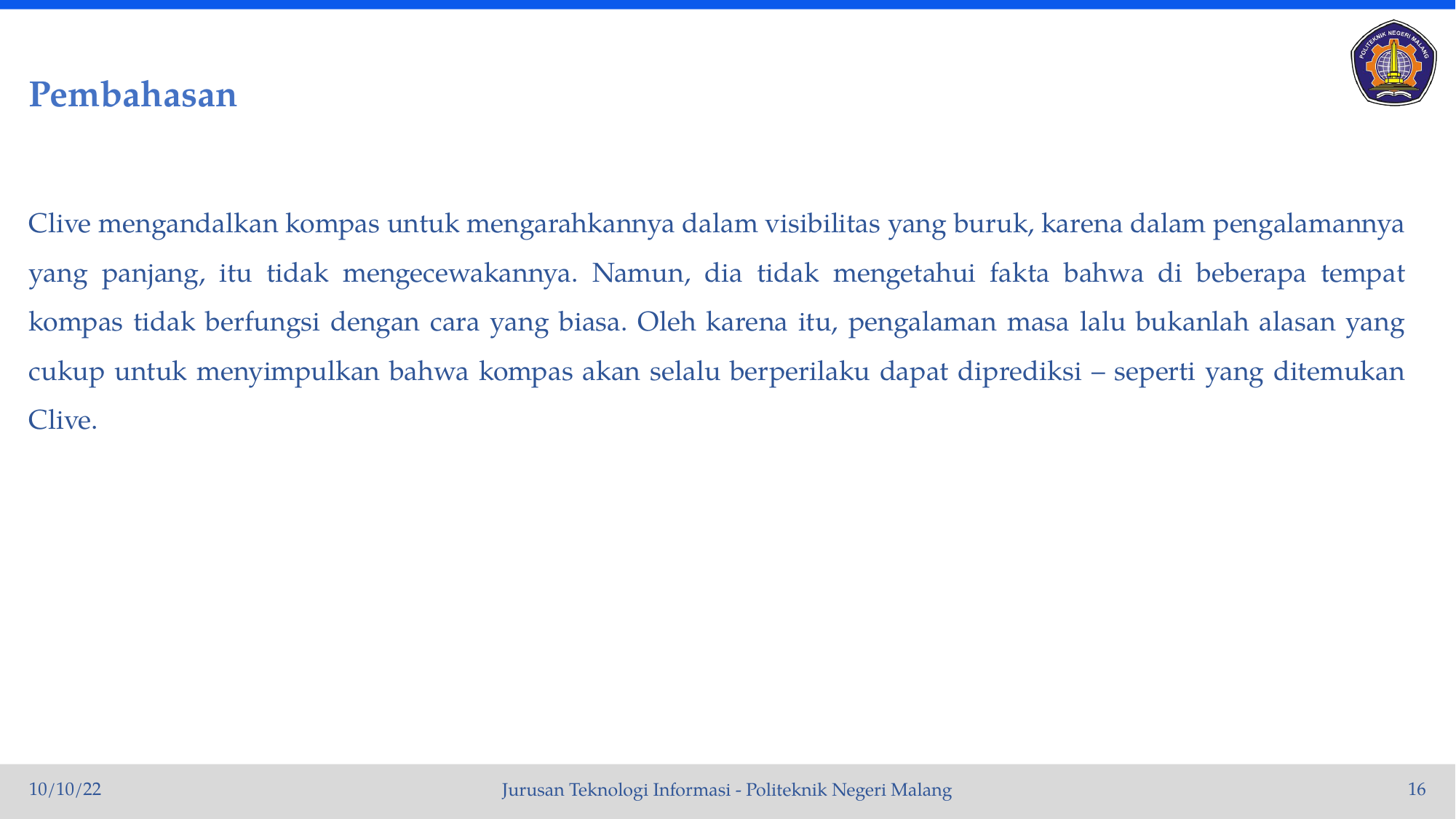

# Pembahasan
Clive mengandalkan kompas untuk mengarahkannya dalam visibilitas yang buruk, karena dalam pengalamannya yang panjang, itu tidak mengecewakannya. Namun, dia tidak mengetahui fakta bahwa di beberapa tempat kompas tidak berfungsi dengan cara yang biasa. Oleh karena itu, pengalaman masa lalu bukanlah alasan yang cukup untuk menyimpulkan bahwa kompas akan selalu berperilaku dapat diprediksi – seperti yang ditemukan Clive.
10/10/22
16
Jurusan Teknologi Informasi - Politeknik Negeri Malang